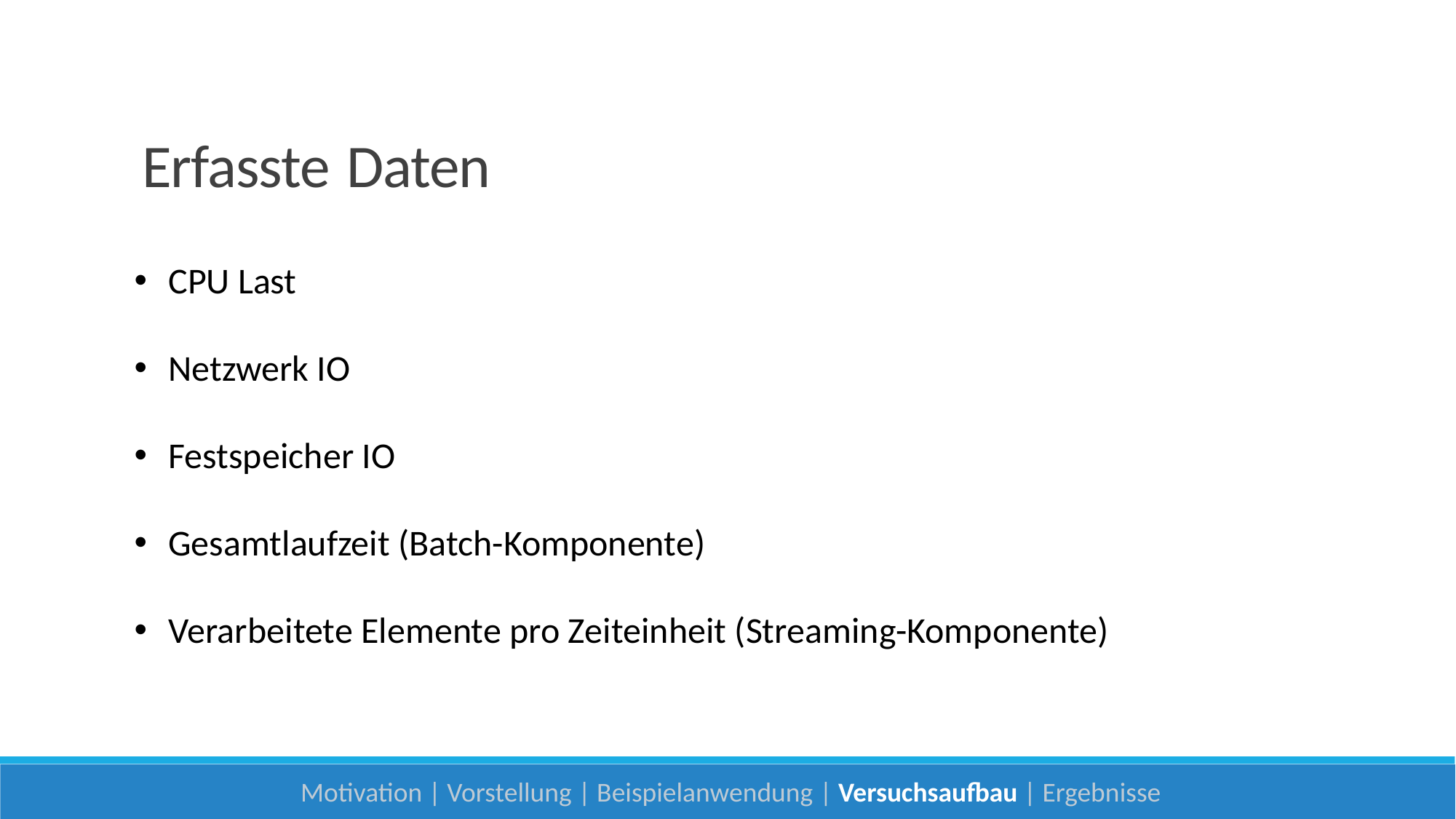

# Erfasste Daten

CPU Last

Netzwerk IO

Festspeicher IO

Gesamtlaufzeit (Batch-Komponente)

Verarbeitete Elemente pro Zeiteinheit (Streaming-Komponente)
Motivation | Vorstellung | Beispielanwendung | Versuchsaufbau | Ergebnisse